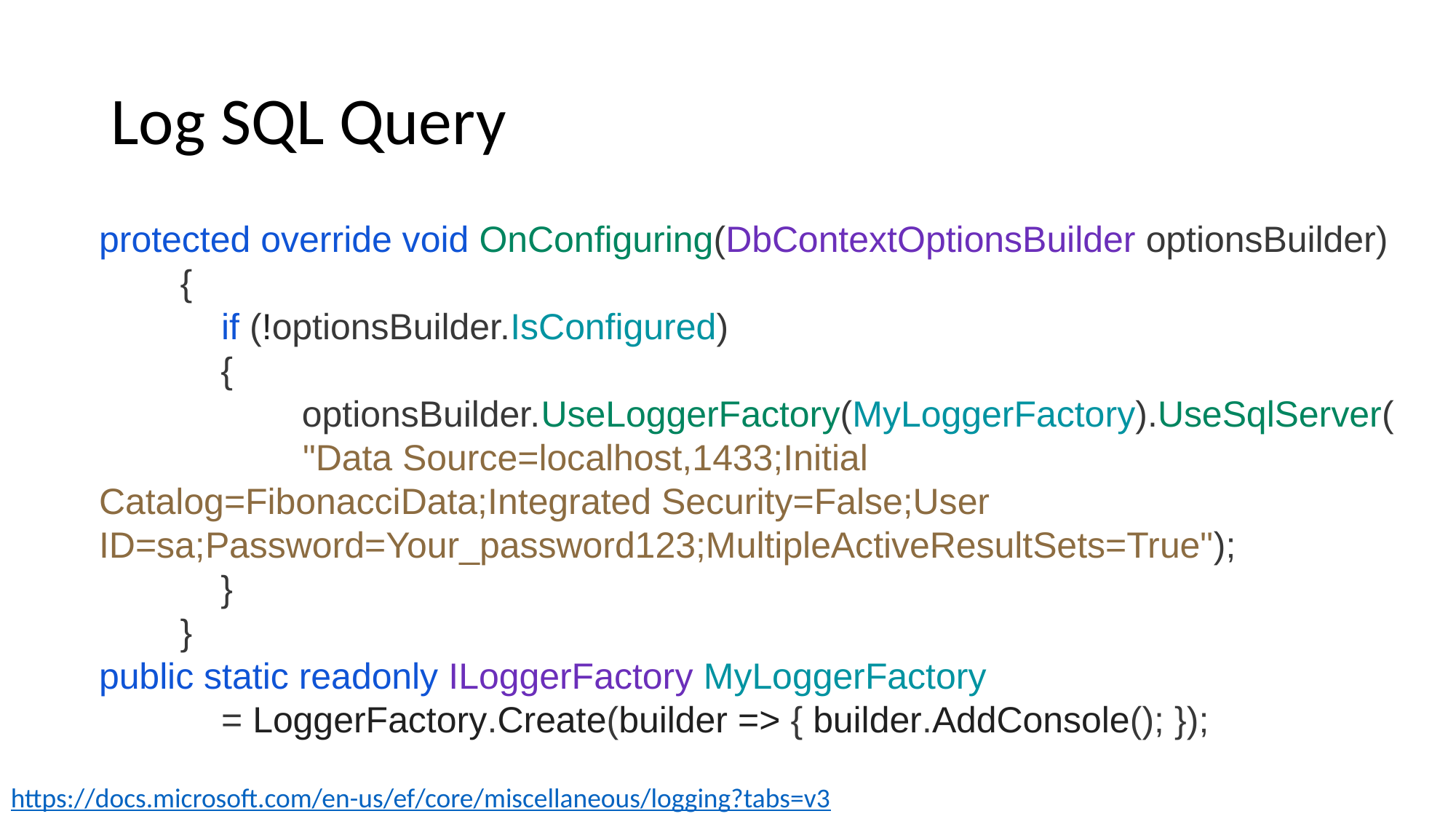

# Log SQL Query
protected override void OnConfiguring(DbContextOptionsBuilder optionsBuilder)
        {
            if (!optionsBuilder.IsConfigured)
            {
                    optionsBuilder.UseLoggerFactory(MyLoggerFactory).UseSqlServer(
                    "Data Source=localhost,1433;Initial Catalog=FibonacciData;Integrated Security=False;User ID=sa;Password=Your_password123;MultipleActiveResultSets=True");
            }
        }
public static readonly ILoggerFactory MyLoggerFactory
            = LoggerFactory.Create(builder => { builder.AddConsole(); });

https://docs.microsoft.com/en-us/ef/core/miscellaneous/logging?tabs=v3